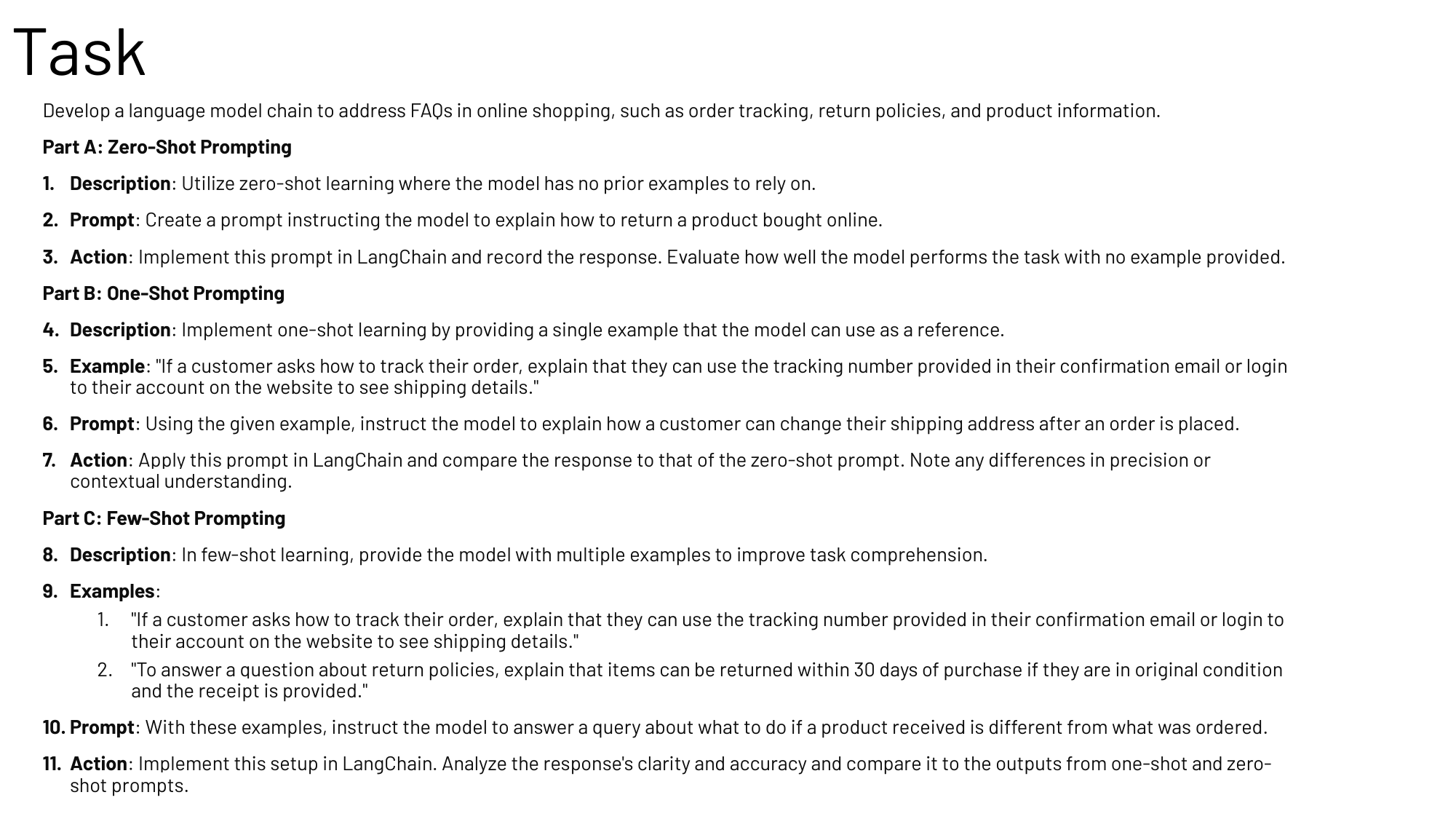

# Task
Develop a language model chain to address FAQs in online shopping, such as order tracking, return policies, and product information.
Part A: Zero-Shot Prompting
Description: Utilize zero-shot learning where the model has no prior examples to rely on.
Prompt: Create a prompt instructing the model to explain how to return a product bought online.
Action: Implement this prompt in LangChain and record the response. Evaluate how well the model performs the task with no example provided.
Part B: One-Shot Prompting
Description: Implement one-shot learning by providing a single example that the model can use as a reference.
Example: "If a customer asks how to track their order, explain that they can use the tracking number provided in their confirmation email or login to their account on the website to see shipping details."
Prompt: Using the given example, instruct the model to explain how a customer can change their shipping address after an order is placed.
Action: Apply this prompt in LangChain and compare the response to that of the zero-shot prompt. Note any differences in precision or contextual understanding.
Part C: Few-Shot Prompting
Description: In few-shot learning, provide the model with multiple examples to improve task comprehension.
Examples:
"If a customer asks how to track their order, explain that they can use the tracking number provided in their confirmation email or login to their account on the website to see shipping details."
"To answer a question about return policies, explain that items can be returned within 30 days of purchase if they are in original condition and the receipt is provided."
Prompt: With these examples, instruct the model to answer a query about what to do if a product received is different from what was ordered.
Action: Implement this setup in LangChain. Analyze the response's clarity and accuracy and compare it to the outputs from one-shot and zero-shot prompts.